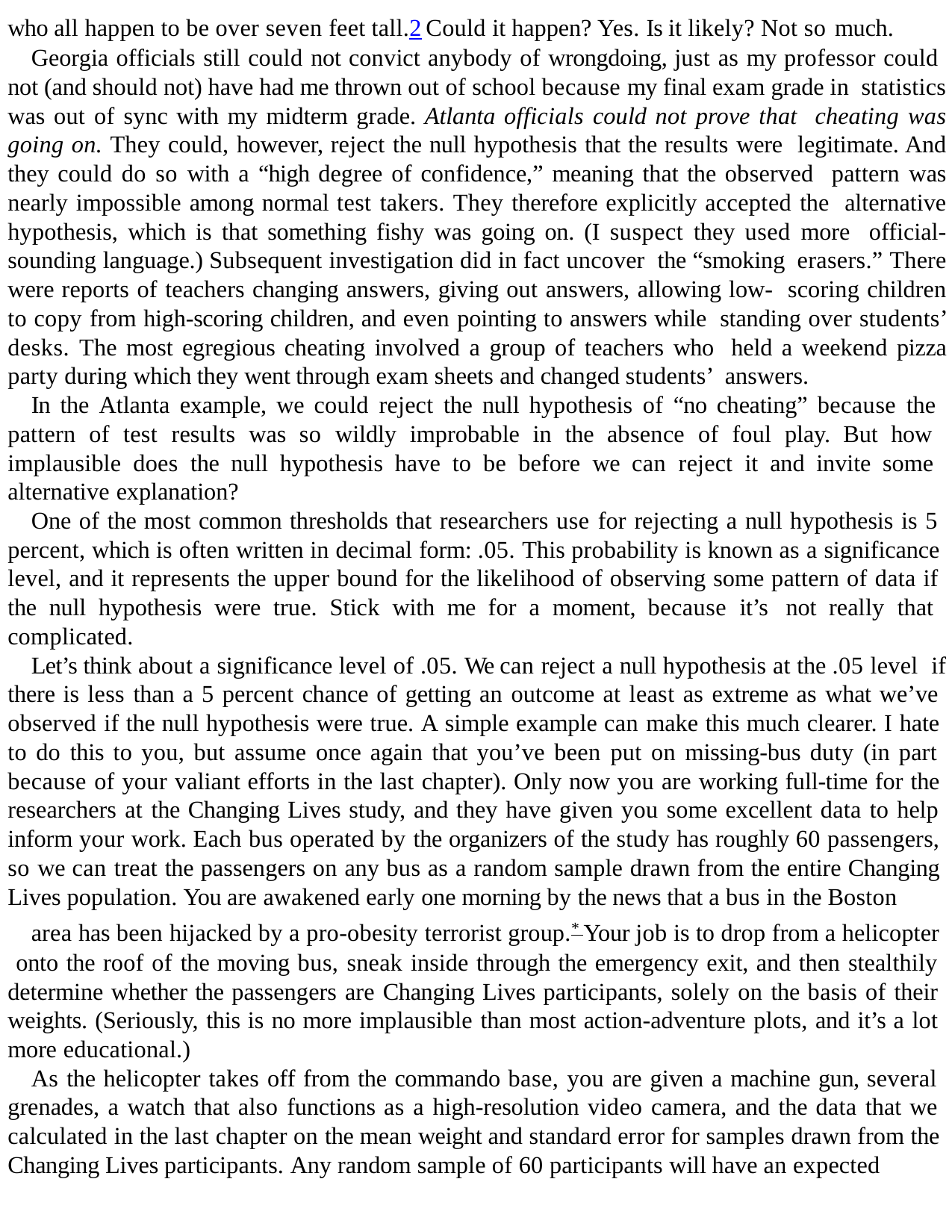

who all happen to be over seven feet tall.2 Could it happen? Yes. Is it likely? Not so much.
Georgia officials still could not convict anybody of wrongdoing, just as my professor could  not (and should not) have had me thrown out of school because my final exam grade in  statistics was out of sync with my midterm grade. Atlanta officials could not prove that  cheating was going on. They could, however, reject the null hypothesis that the results were  legitimate. And they could do so with a “high degree of confidence,” meaning that the observed  pattern was nearly impossible among normal test takers. They therefore explicitly accepted the  alternative hypothesis, which is that something fishy was going on. (I suspect they used more  official-sounding language.) Subsequent investigation did in fact uncover  the “smoking  erasers.” There were reports of teachers changing answers, giving out answers, allowing low-  scoring children to copy from high-scoring children, and even pointing to answers while  standing over students’ desks. The most egregious cheating involved a group of teachers who  held a weekend pizza party during which they went through exam sheets and changed students’  answers.
In the Atlanta example, we could reject the null hypothesis of “no cheating” because the  pattern of test results was so wildly improbable in the absence of foul play. But how  implausible does the null hypothesis have to be before we can reject it and invite some  alternative explanation?
One of the most common thresholds that researchers use for rejecting a null hypothesis is 5  percent, which is often written in decimal form: .05. This probability is known as a significance  level, and it represents the upper bound for the likelihood of observing some pattern of data if  the null hypothesis were true. Stick with me for a moment, because it’s not really that  complicated.
Let’s think about a significance level of .05. We can reject a null hypothesis at the .05 level  if there is less than a 5 percent chance of getting an outcome at least as extreme as what we’ve  observed if the null hypothesis were true. A simple example can make this much clearer. I hate  to do this to you, but assume once again that you’ve been put on missing-bus duty (in part  because of your valiant efforts in the last chapter). Only now you are working full-time for the  researchers at the Changing Lives study, and they have given you some excellent data to help  inform your work. Each bus operated by the organizers of the study has roughly 60 passengers,  so we can treat the passengers on any bus as a random sample drawn from the entire Changing  Lives population. You are awakened early one morning by the news that a bus in the Boston
area has been hijacked by a pro-obesity terrorist group.* Your job is to drop from a helicopter   onto the roof of the moving bus, sneak inside through the emergency exit, and then stealthily  determine whether the passengers are Changing Lives participants, solely on the basis of their  weights. (Seriously, this is no more implausible than most action-adventure plots, and it’s a lot  more educational.)
As the helicopter takes off from the commando base, you are given a machine gun, several  grenades, a watch that also functions as a high-resolution video camera, and the data that we  calculated in the last chapter on the mean weight and standard error for samples drawn from the  Changing Lives participants. Any random sample of 60 participants will have an expected